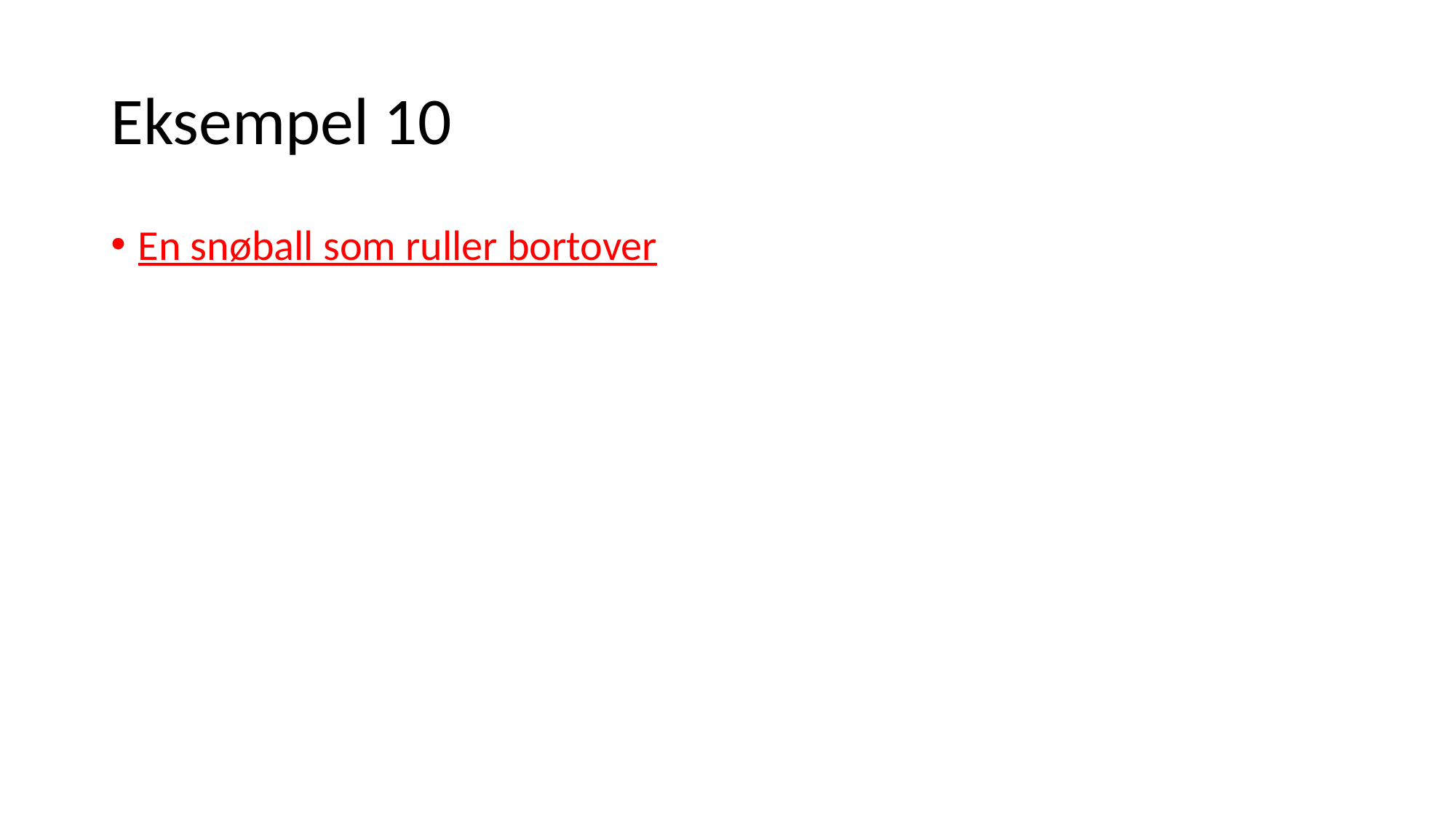

# Eksempel 10
En snøball som ruller bortover